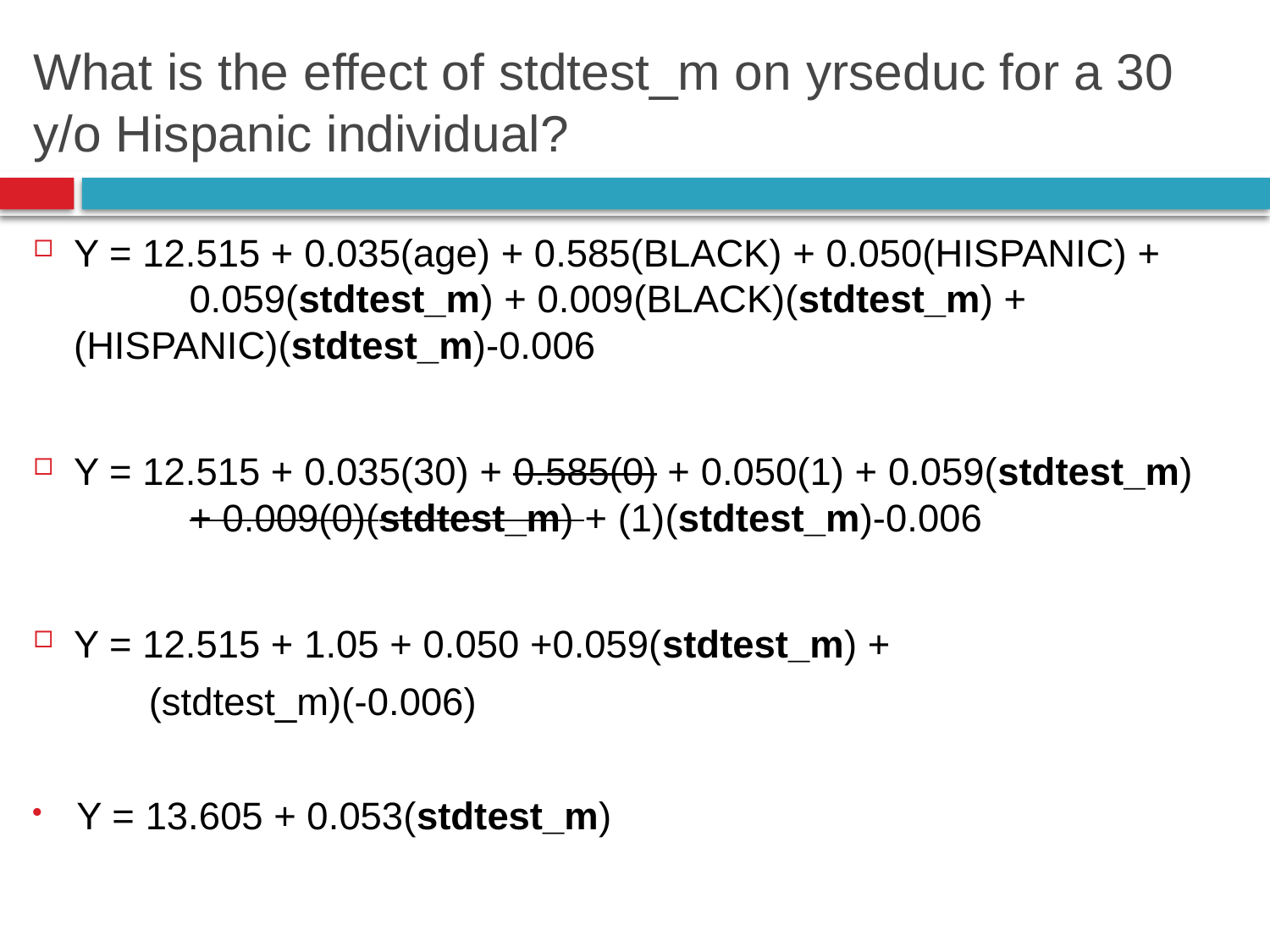

# What is the effect of stdtest_m on yrseduc for a 30 y/o Hispanic individual?
Y = 12.515 + 0.035(age) + 0.585(BLACK) + 0.050(HISPANIC) + 	0.059(stdtest_m) + 0.009(BLACK)(stdtest_m) + 	(HISPANIC)(stdtest_m)-0.006

Y = 12.515 + 0.035(30) + 0.585(0) + 0.050(1) + 0.059(stdtest_m) 	+ 0.009(0)(stdtest_m) + (1)(stdtest_m)-0.006

Y = 12.515 + 1.05 + 0.050 +0.059(stdtest_m) +
	(stdtest_m)(-0.006)

Y = 13.605 + 0.053(stdtest_m)